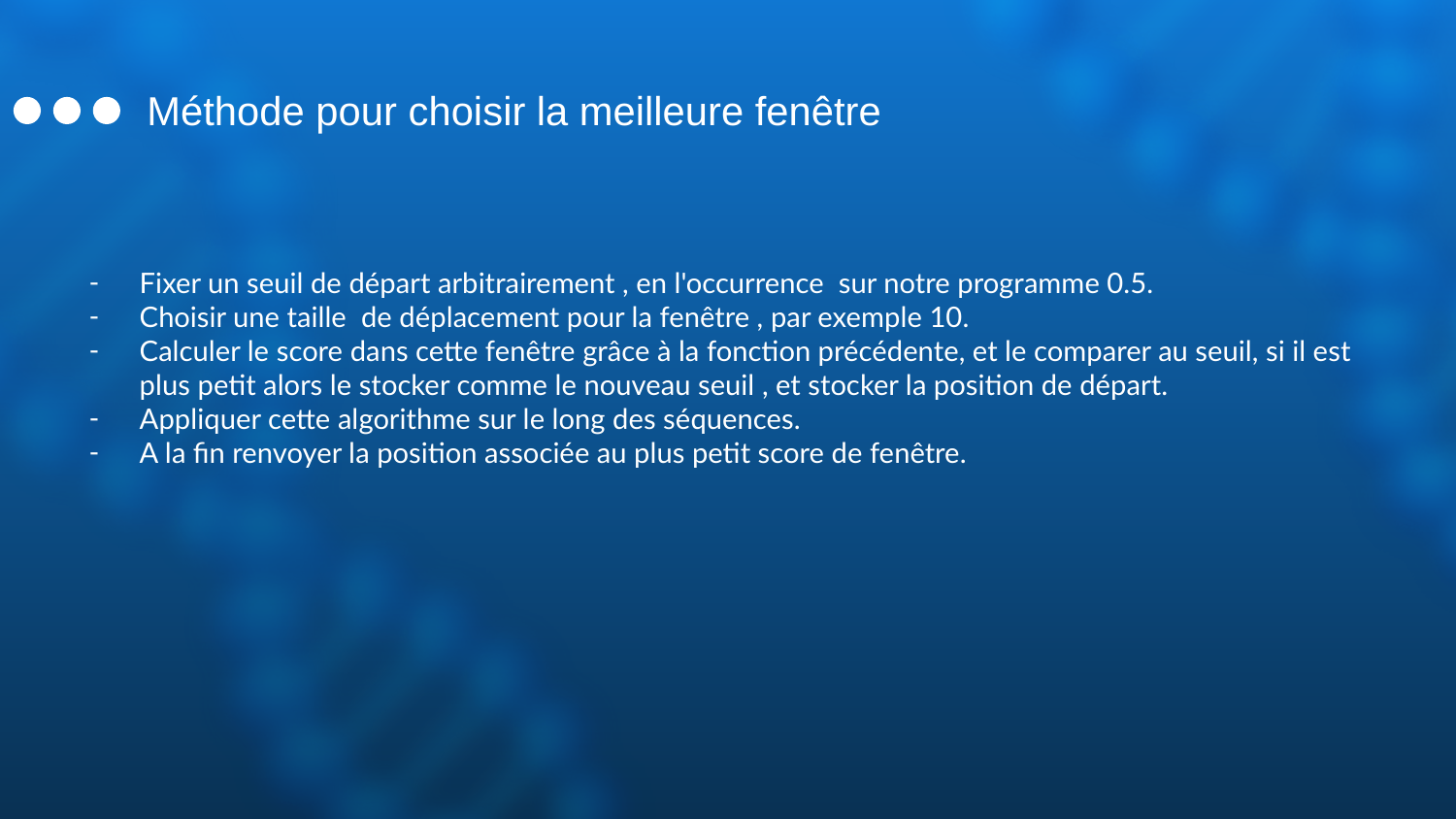

# Méthode pour choisir la meilleure fenêtre

Fixer un seuil de départ arbitrairement , en l'occurrence  sur notre programme 0.5.
Choisir une taille  de déplacement pour la fenêtre , par exemple 10.
Calculer le score dans cette fenêtre grâce à la fonction précédente, et le comparer au seuil, si il est plus petit alors le stocker comme le nouveau seuil , et stocker la position de départ.
Appliquer cette algorithme sur le long des séquences.
A la fin renvoyer la position associée au plus petit score de fenêtre.